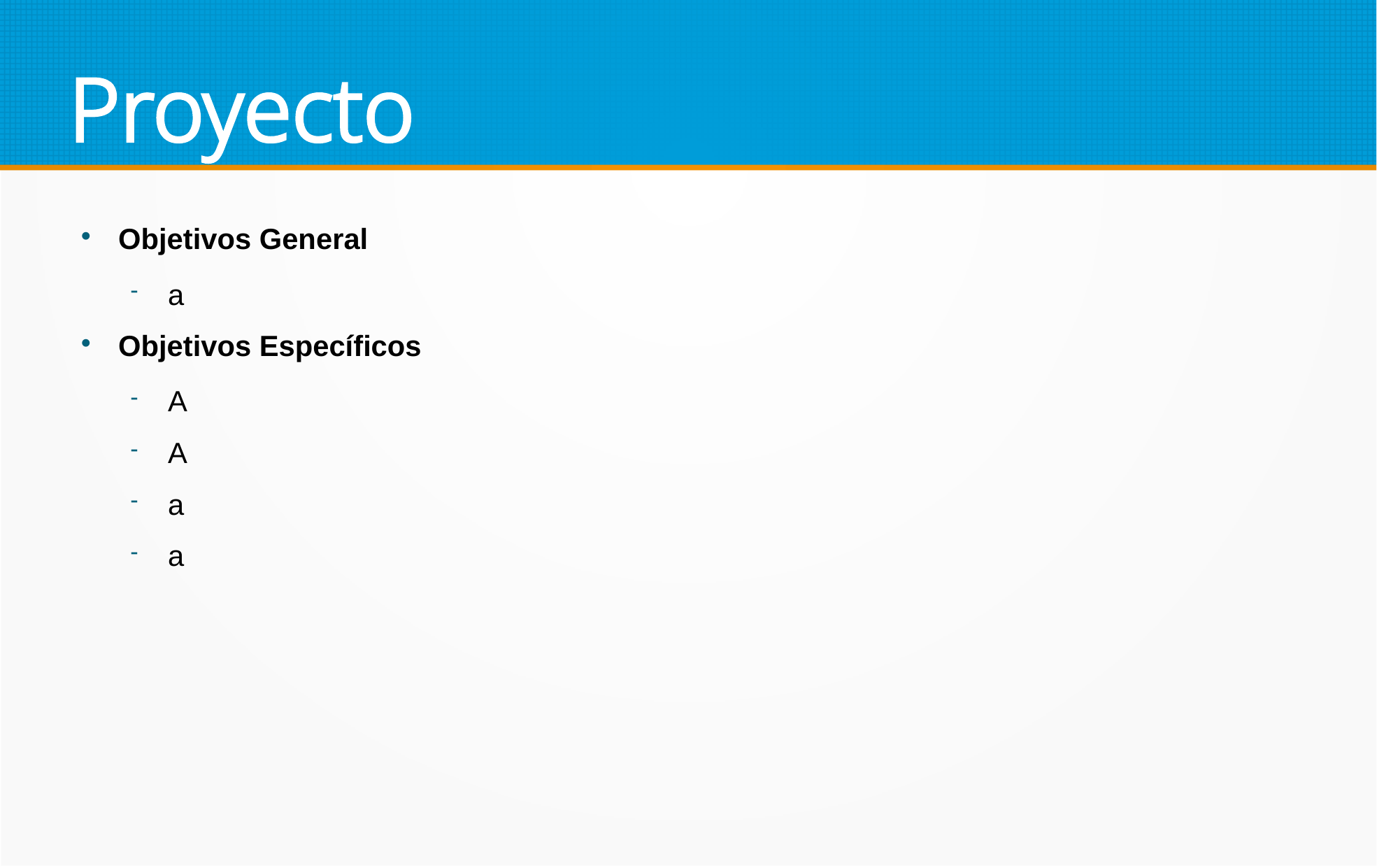

Proyecto
Objetivos General
a
Objetivos Específicos
A
A
a
a